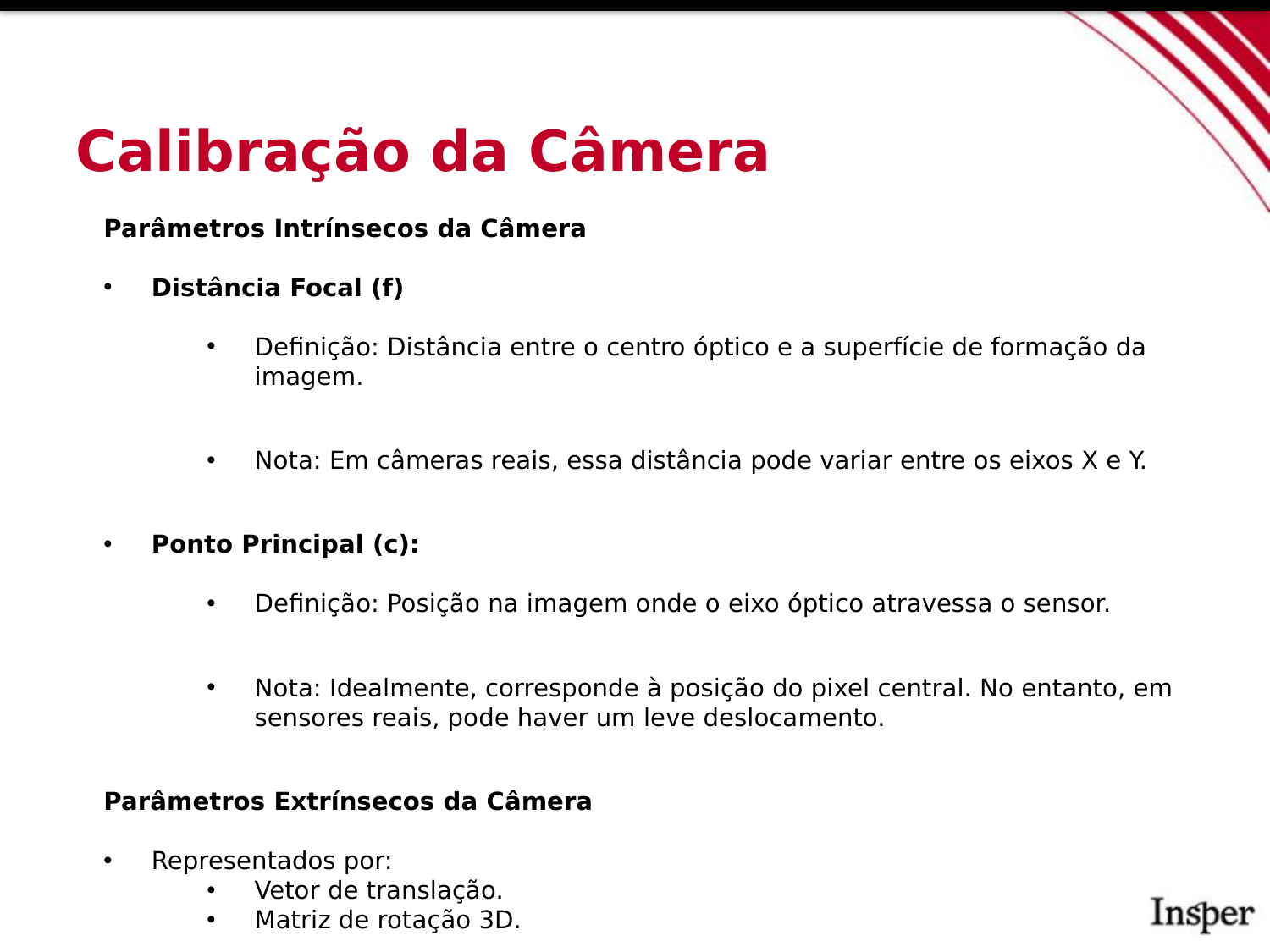

# Calibração da Câmera
Parâmetros Intrínsecos da Câmera

Distância Focal (f)

Definição: Distância entre o centro óptico e a superfície de formação da imagem.

Nota: Em câmeras reais, essa distância pode variar entre os eixos X e Y.

Ponto Principal (c):

Definição: Posição na imagem onde o eixo óptico atravessa o sensor.

Nota: Idealmente, corresponde à posição do pixel central. No entanto, em sensores reais, pode haver um leve deslocamento.

Parâmetros Extrínsecos da Câmera

Representados por:
Vetor de translação.
Matriz de rotação 3D.

Função: Indicam o posicionamento da câmera em relação ao objeto ou cena.